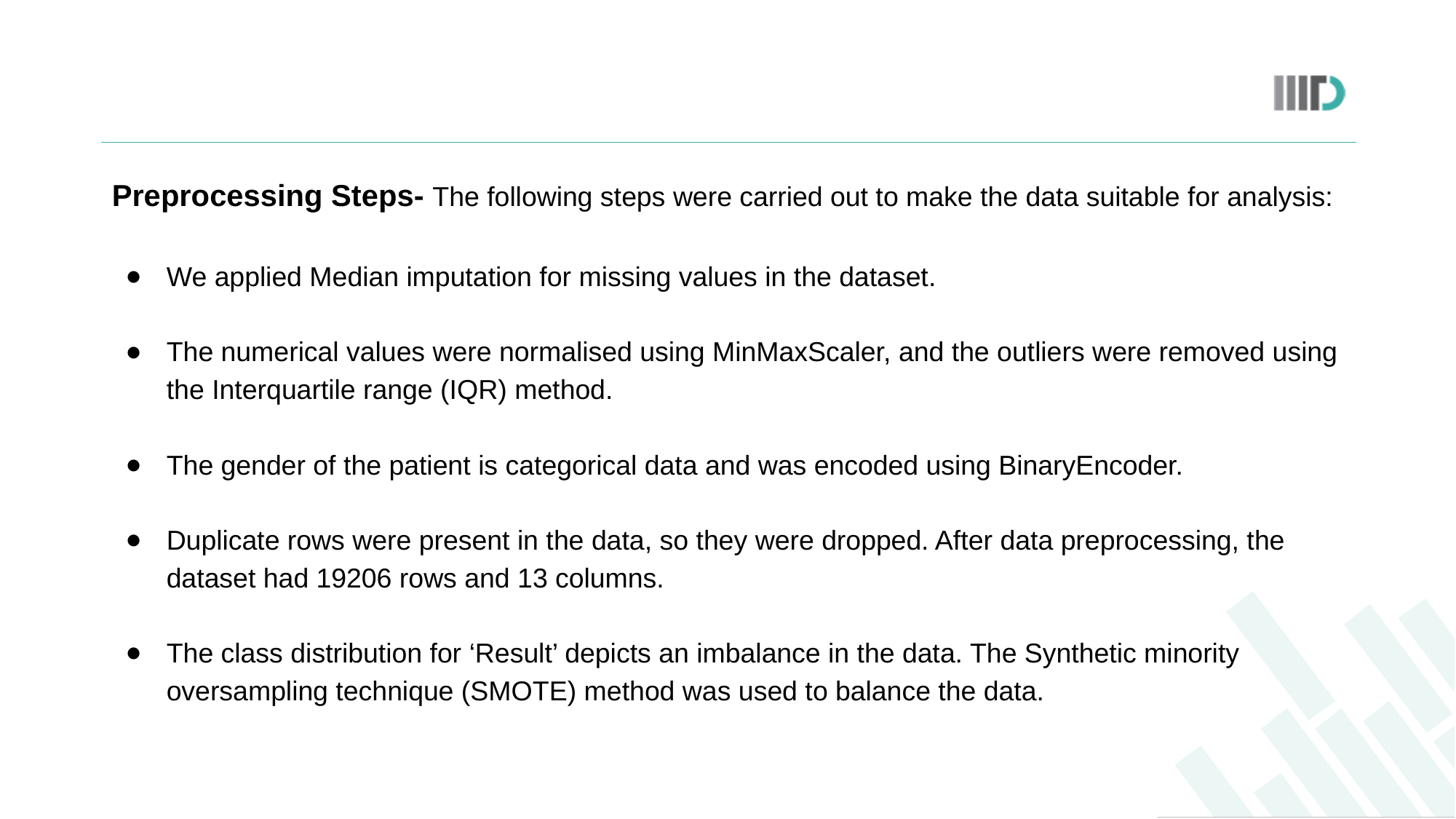

Preprocessing Steps- The following steps were carried out to make the data suitable for analysis:

We applied Median imputation for missing values in the dataset.

The numerical values were normalised using MinMaxScaler, and the outliers were removed using the Interquartile range (IQR) method.

The gender of the patient is categorical data and was encoded using BinaryEncoder.

Duplicate rows were present in the data, so they were dropped. After data preprocessing, the dataset had 19206 rows and 13 columns.

The class distribution for ‘Result’ depicts an imbalance in the data. The Synthetic minority  oversampling technique (SMOTE) method was used to balance the data.